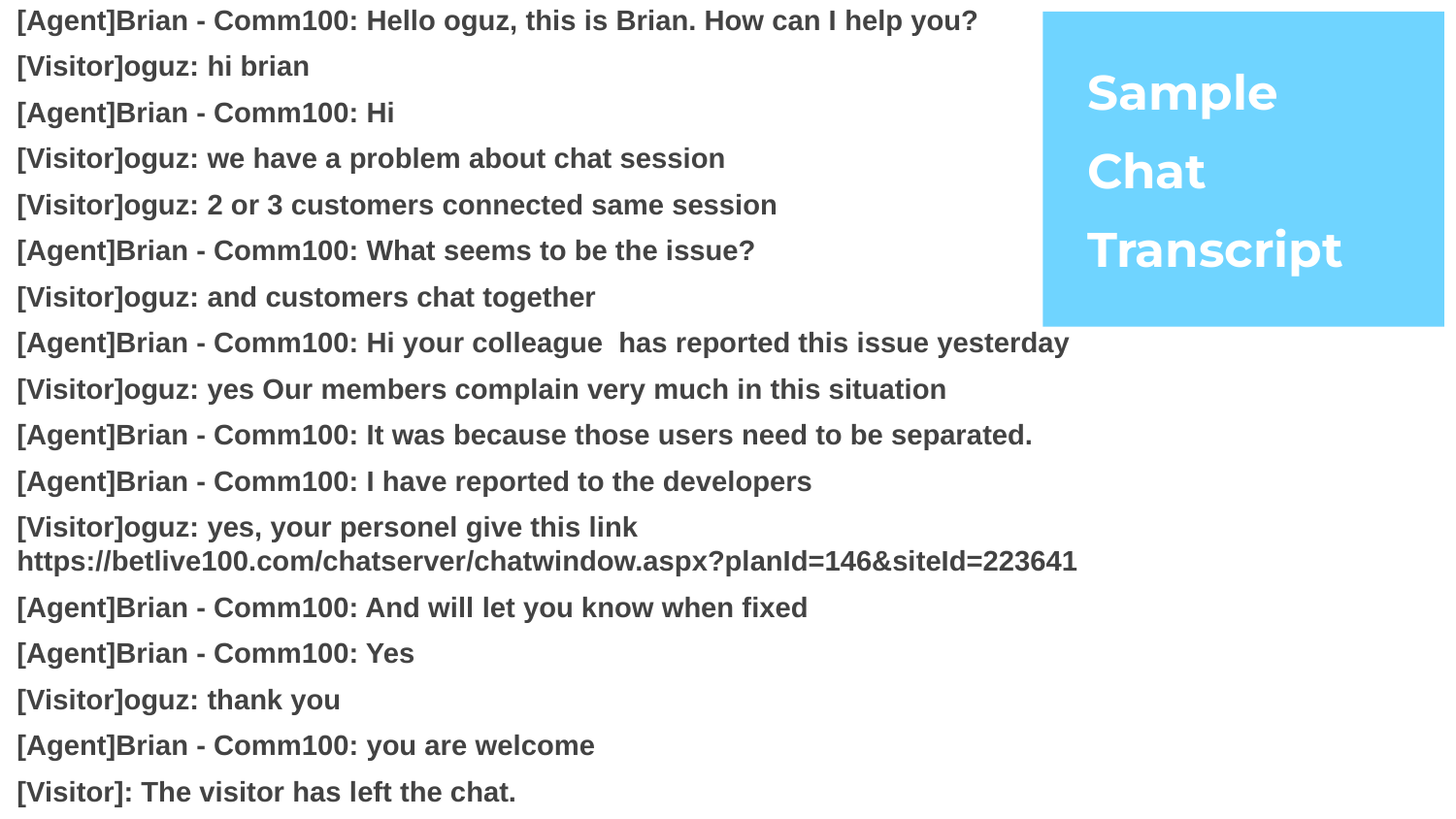

[Agent]Brian - Comm100: Hello oguz, this is Brian. How can I help you?
[Visitor]oguz: hi brian
[Agent]Brian - Comm100: Hi
[Visitor]oguz: we have a problem about chat session
[Visitor]oguz: 2 or 3 customers connected same session
[Agent]Brian - Comm100: What seems to be the issue?
[Visitor]oguz: and customers chat together
[Agent]Brian - Comm100: Hi your colleague  has reported this issue yesterday
[Visitor]oguz: yes Our members complain very much in this situation
[Agent]Brian - Comm100: It was because those users need to be separated.
[Agent]Brian - Comm100: I have reported to the developers
[Visitor]oguz: yes, your personel give this link https://betlive100.com/chatserver/chatwindow.aspx?planId=146&siteId=223641
[Agent]Brian - Comm100: And will let you know when fixed
[Agent]Brian - Comm100: Yes
[Visitor]oguz: thank you
[Agent]Brian - Comm100: you are welcome
[Visitor]: The visitor has left the chat.

Sample
Chat
Transcript